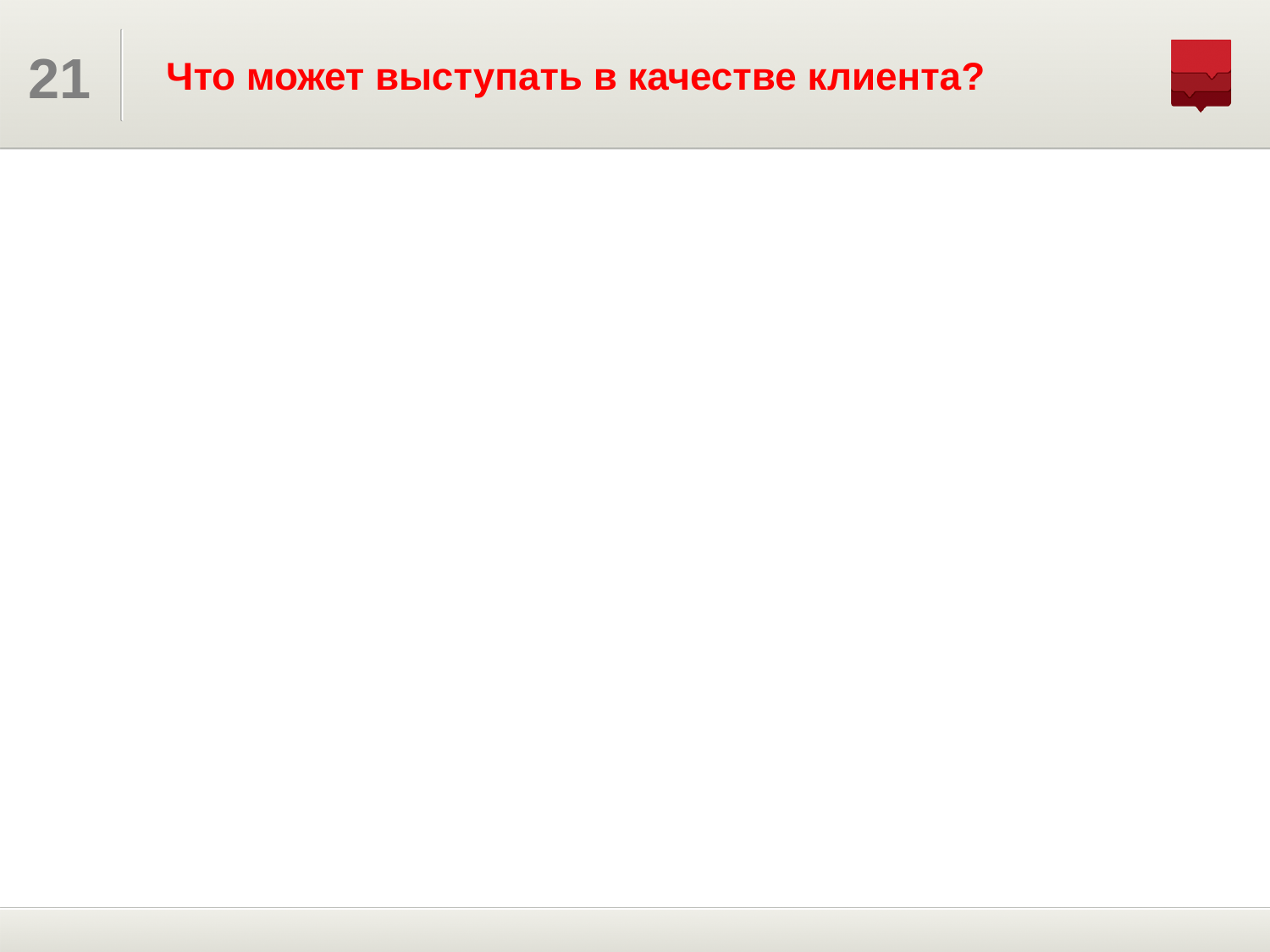

# Что может выступать в качестве клиента?